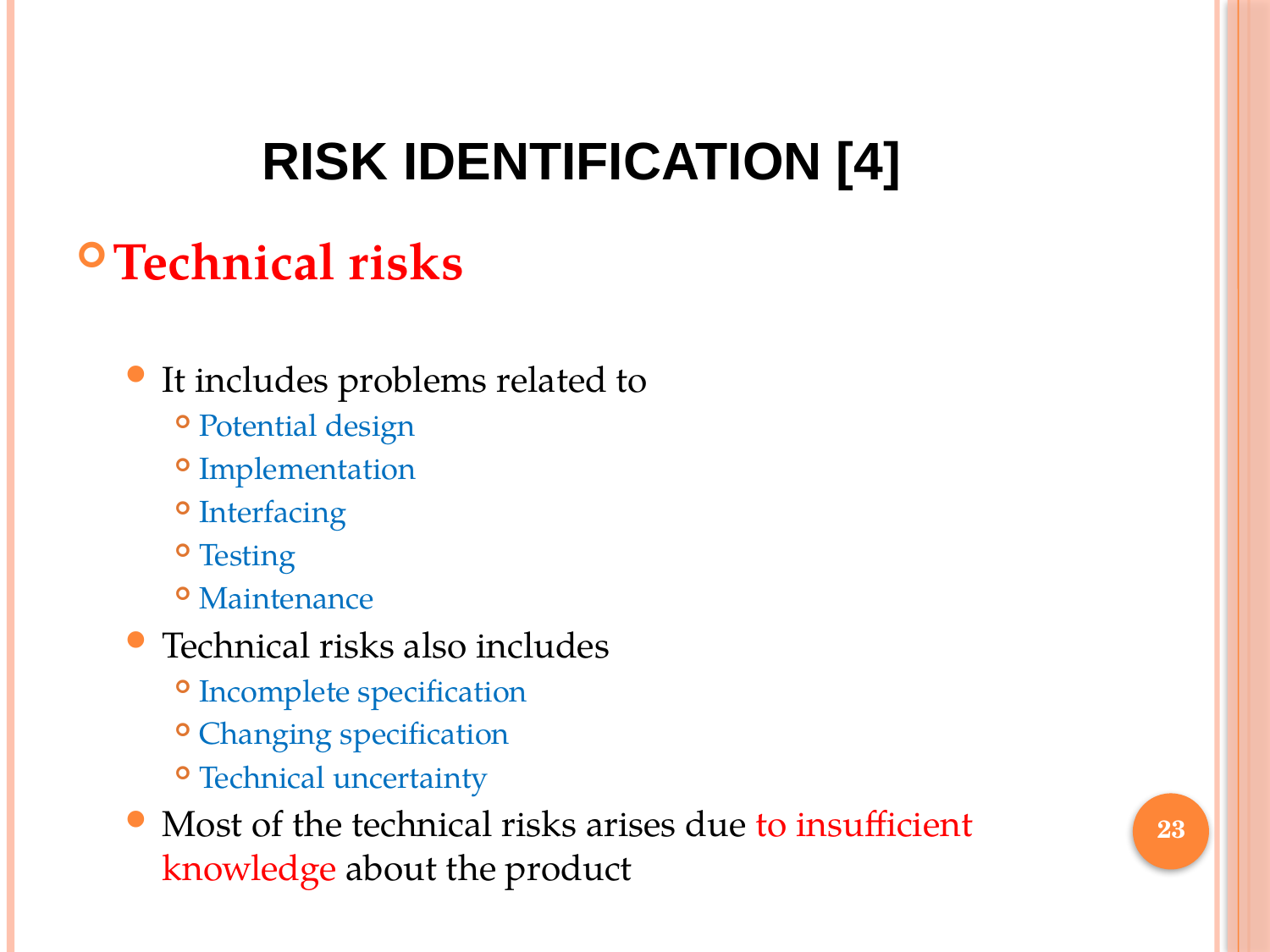

# RISK IDENTIFICATION [4]
Technical risks

It includes problems related to
Potential design
Implementation
Interfacing
Testing
Maintenance
Technical risks also includes
Incomplete specification
Changing specification
Technical uncertainty
Most of the technical risks arises due to insufficient knowledge about the product
23